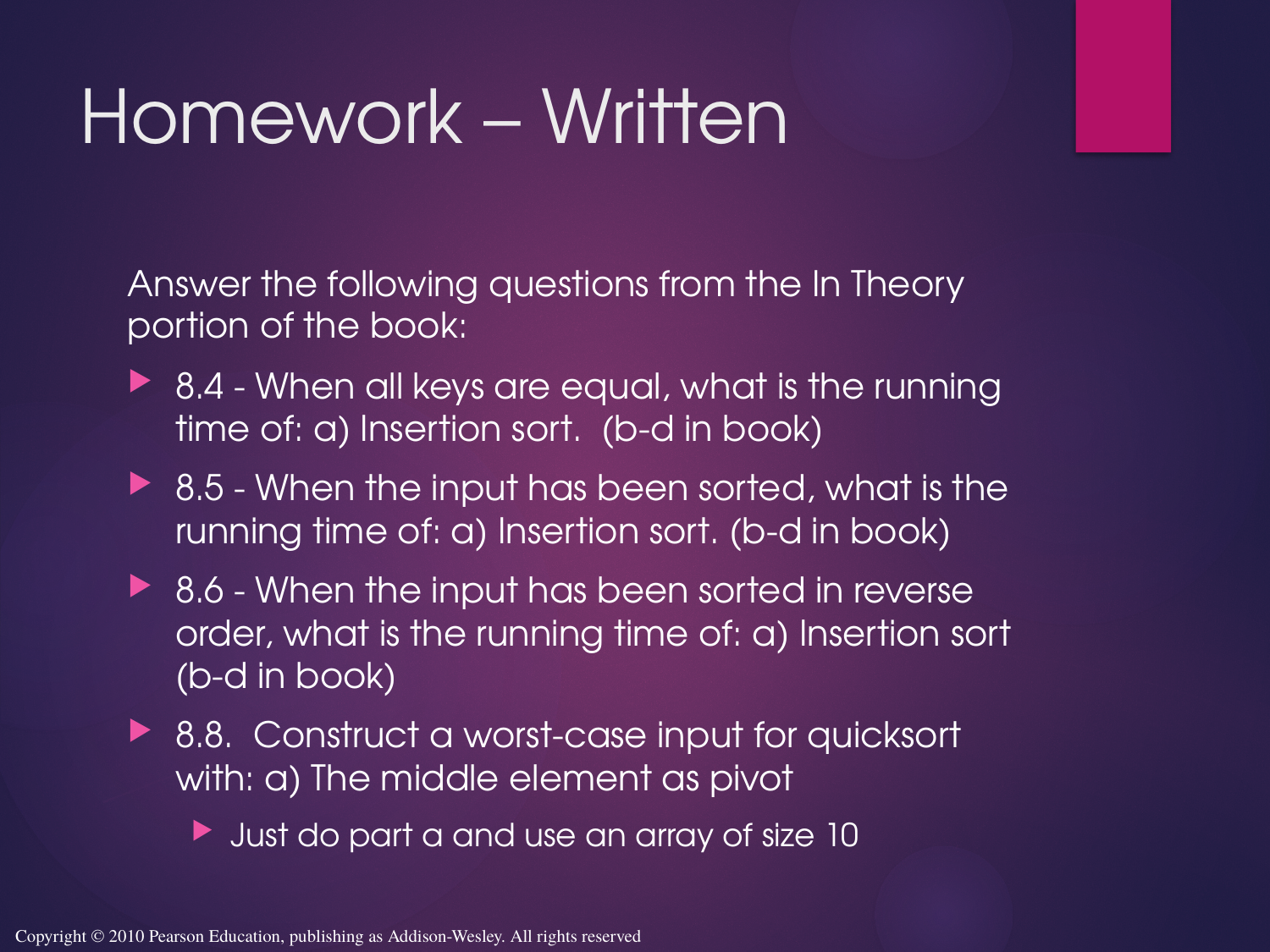

# Homework – Written
Answer the following questions from the In Theory portion of the book:
8.4 - When all keys are equal, what is the running time of: a) Insertion sort.  (b-d in book)
8.5 - When the input has been sorted, what is the running time of: a) Insertion sort. (b-d in book)
8.6 - When the input has been sorted in reverse order, what is the running time of: a) Insertion sort (b-d in book)
8.8.  Construct a worst-case input for quicksort with: a) The middle element as pivot
Just do part a and use an array of size 10